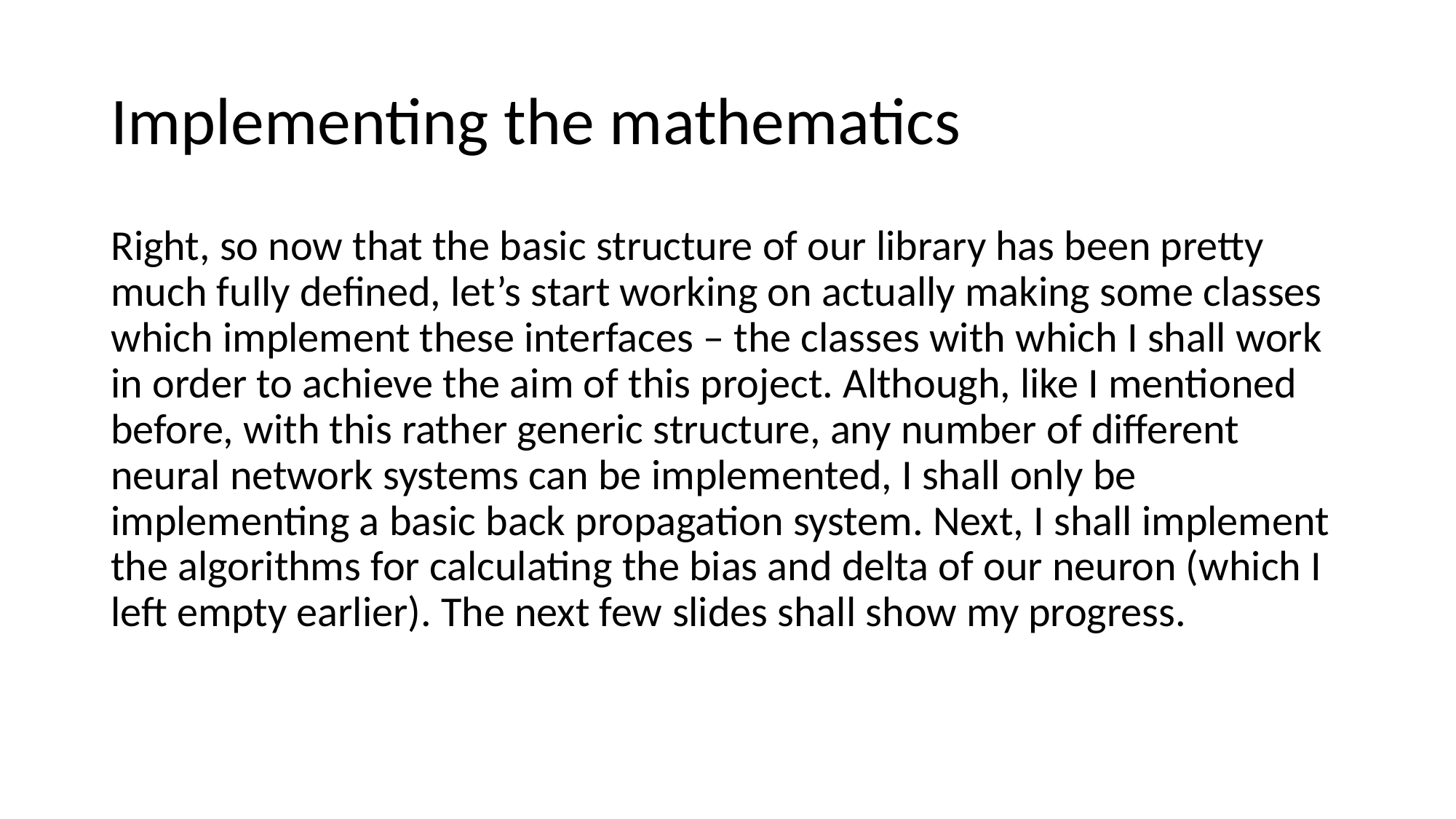

# Implementing the mathematics
Right, so now that the basic structure of our library has been pretty much fully defined, let’s start working on actually making some classes which implement these interfaces – the classes with which I shall work in order to achieve the aim of this project. Although, like I mentioned before, with this rather generic structure, any number of different neural network systems can be implemented, I shall only be implementing a basic back propagation system. Next, I shall implement the algorithms for calculating the bias and delta of our neuron (which I left empty earlier). The next few slides shall show my progress.